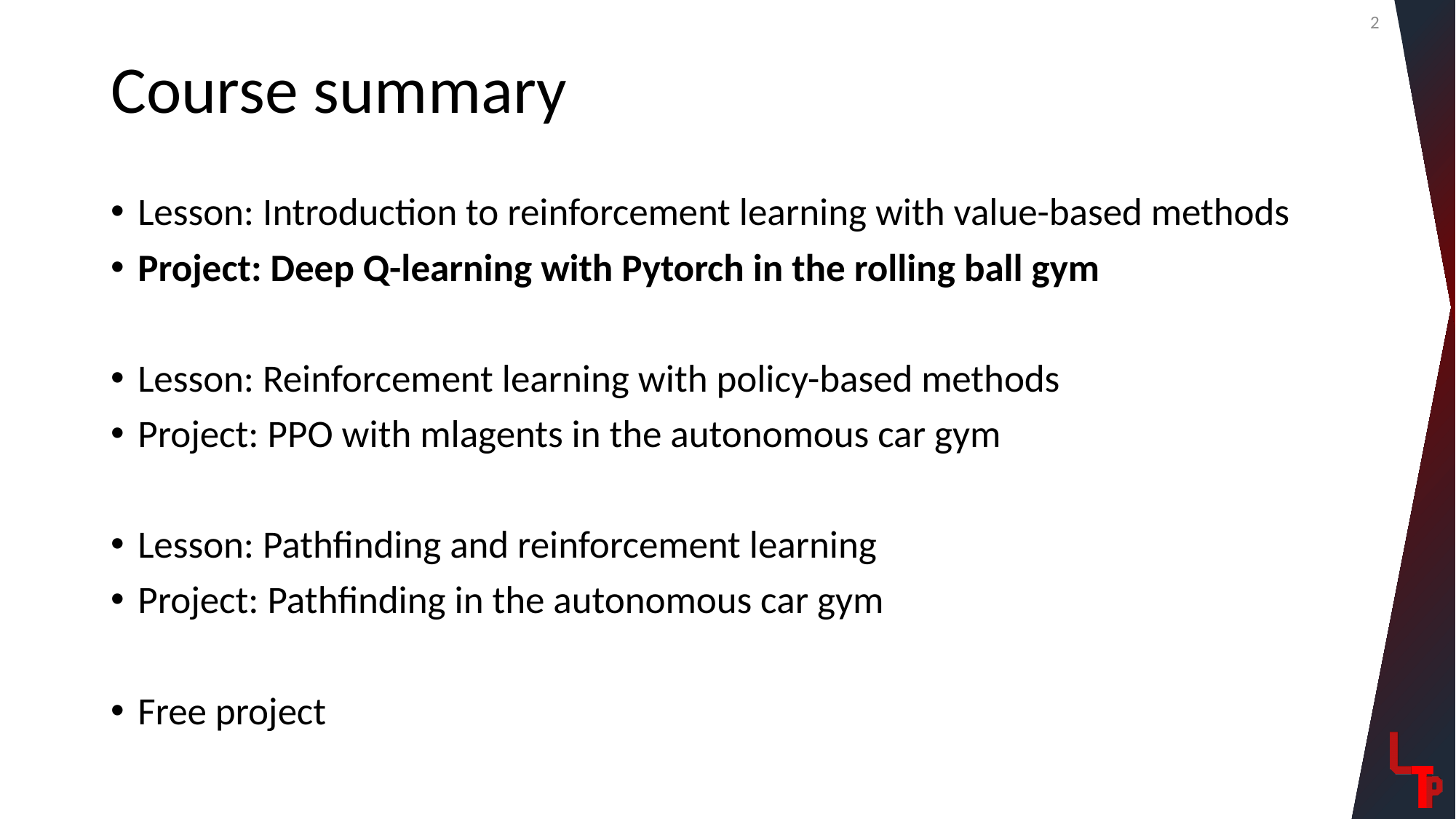

2
# Course summary
Lesson: Introduction to reinforcement learning with value-based methods
Project: Deep Q-learning with Pytorch in the rolling ball gym

Lesson: Reinforcement learning with policy-based methods
Project: PPO with mlagents in the autonomous car gym

Lesson: Pathfinding and reinforcement learning
Project: Pathfinding in the autonomous car gym

Free project